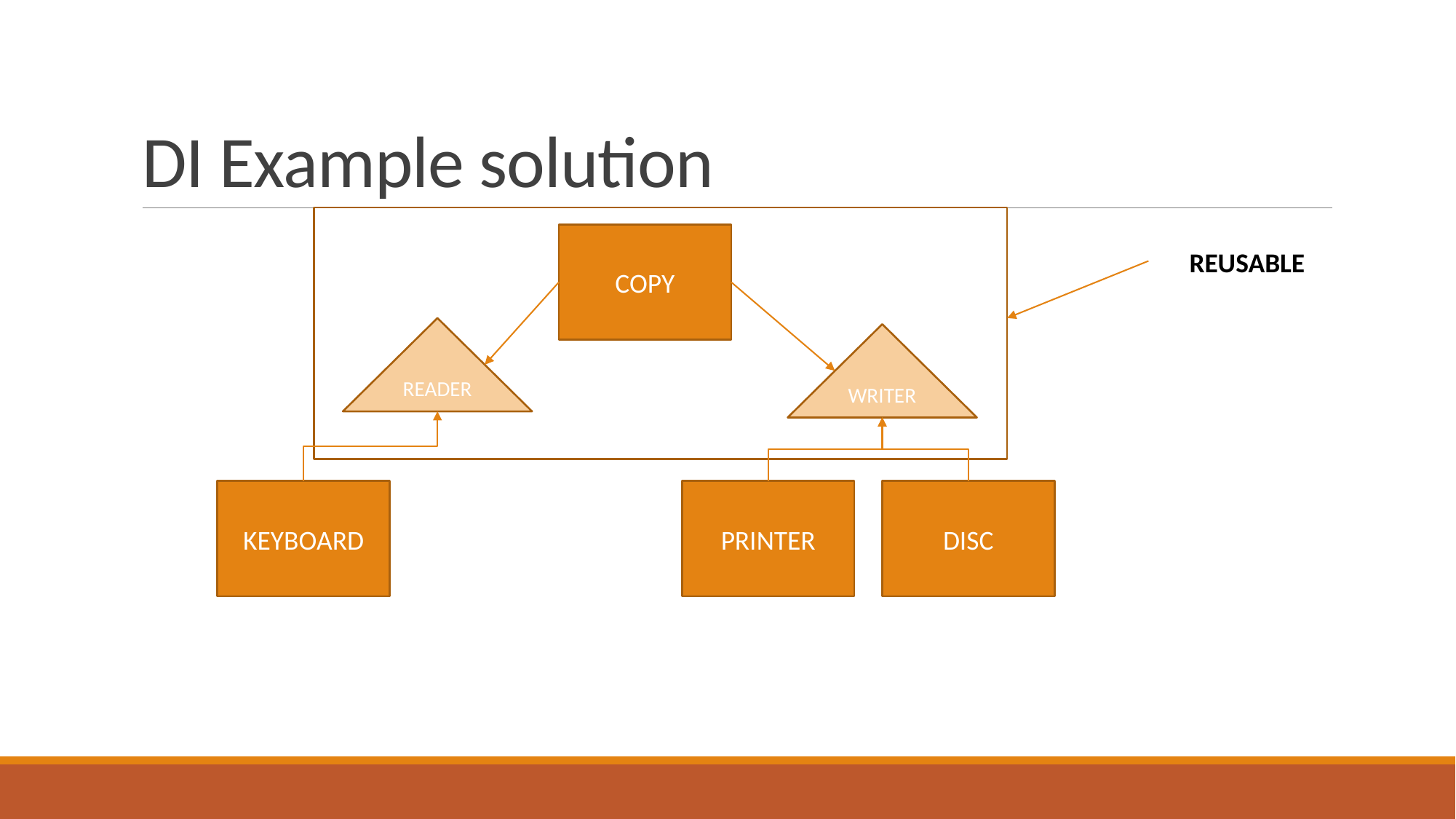

# DI Example solution

COPY
REUSABLE
READER
WRITER
PRINTER
DISC
KEYBOARD